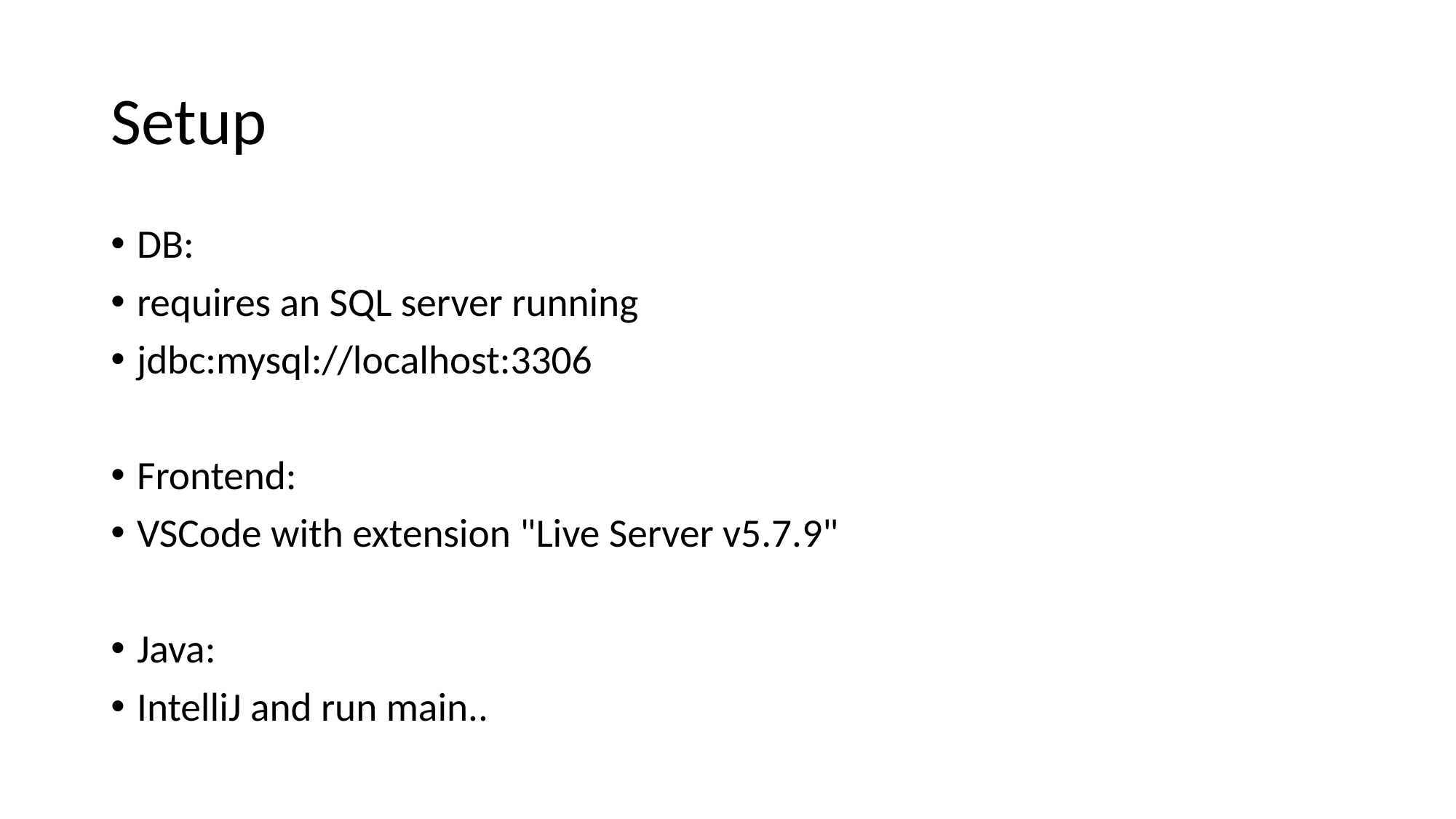

# Setup
DB:
requires an SQL server running
jdbc:mysql://localhost:3306

Frontend:
VSCode with extension "Live Server v5.7.9"

Java:
IntelliJ and run main..